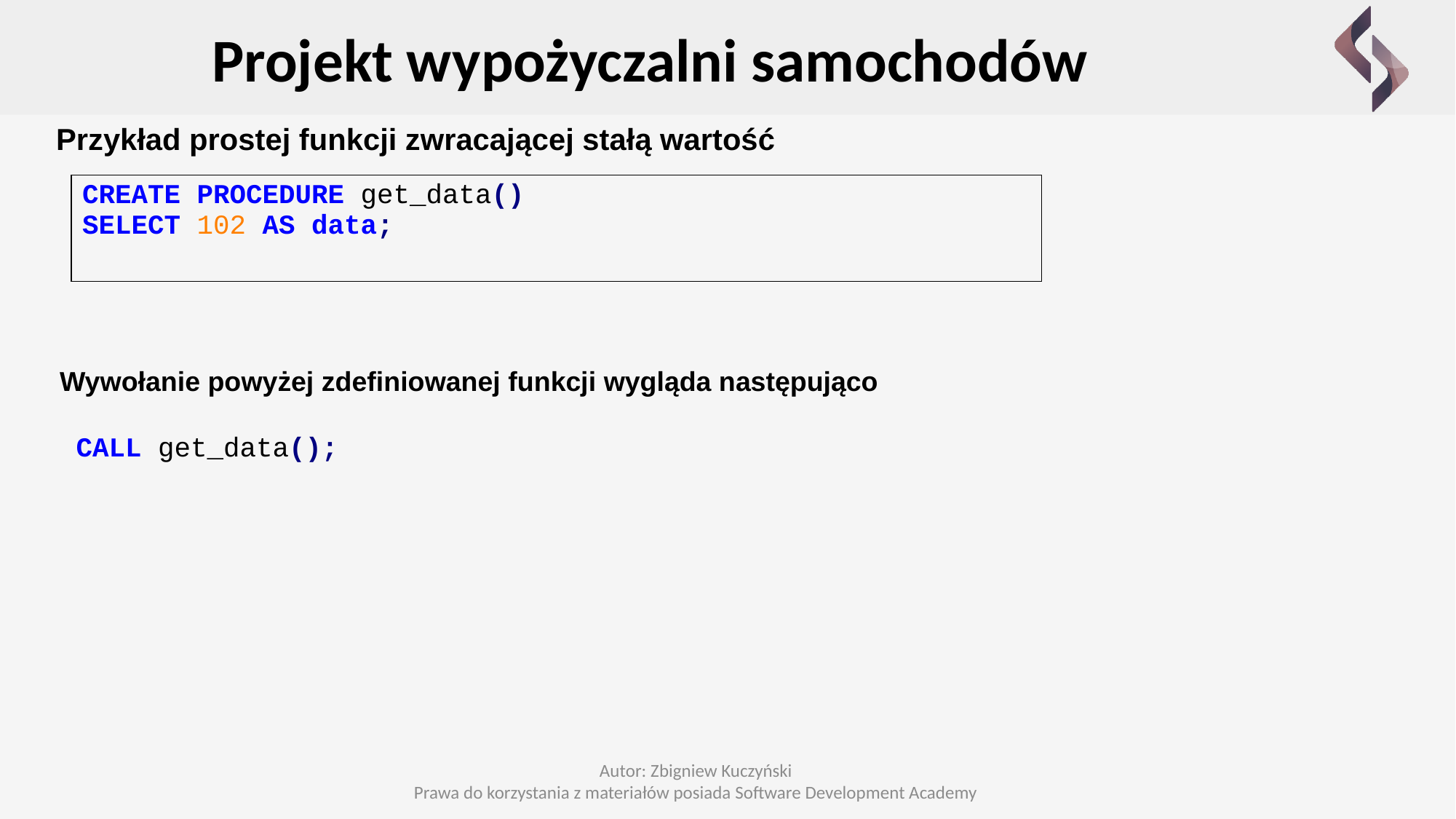

Projekt wypożyczalni samochodów
Przykład prostej funkcji zwracającej stałą wartość

| CREATE PROCEDURE get\_data() SELECT 102 AS data; |
| --- |

Wywołanie powyżej zdefiniowanej funkcji wygląda następująco

 CALL get_data();

Autor: Zbigniew Kuczyński
Prawa do korzystania z materiałów posiada Software Development Academy